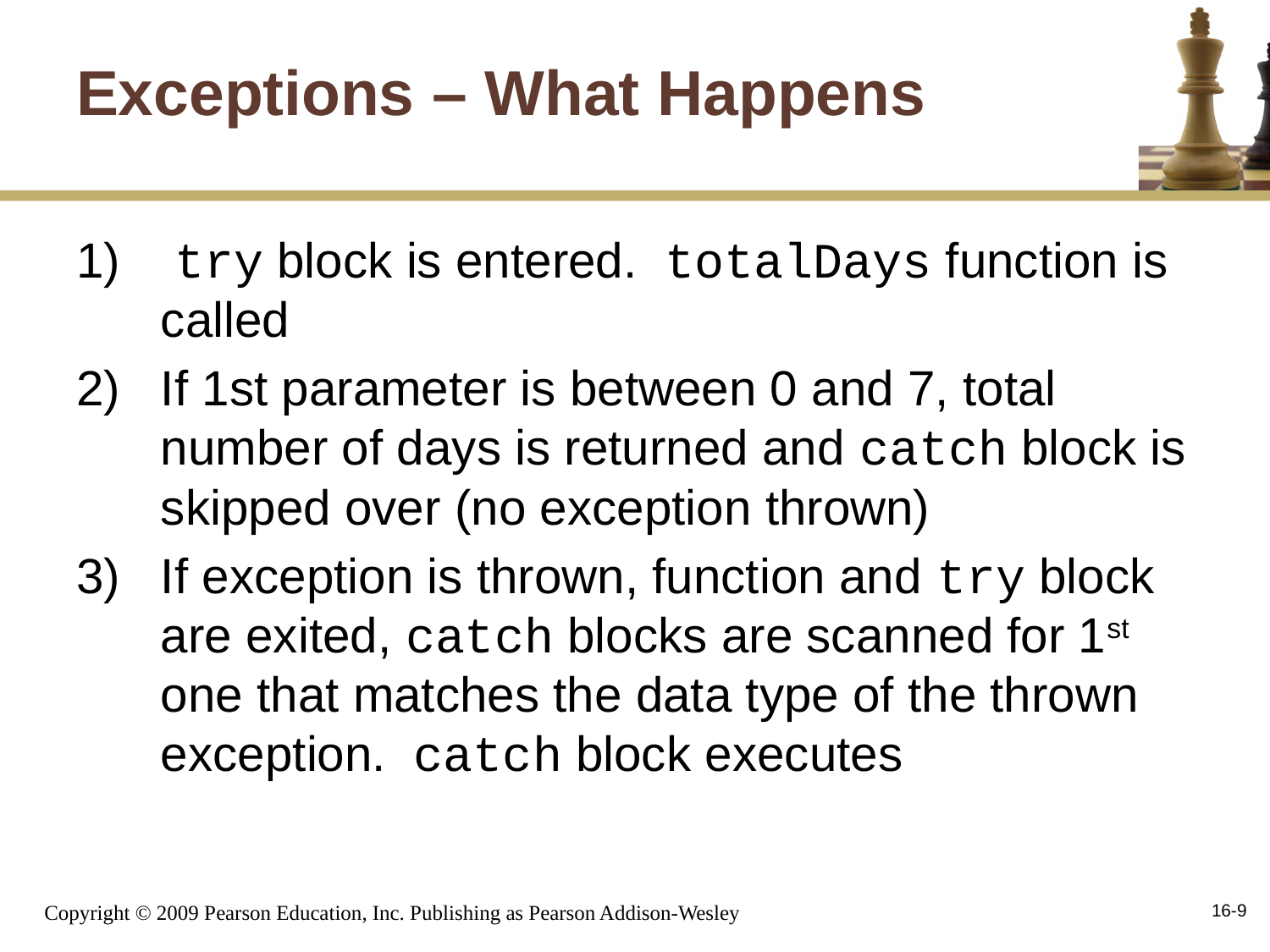

# Exceptions – What Happens
 try block is entered.  totalDays function is called
If 1st parameter is between 0 and 7, total number of days is returned and catch block is skipped over (no exception thrown)
If exception is thrown, function and try block are exited, catch blocks are scanned for 1st one that matches the data type of the thrown exception.  catch block executes
16-9